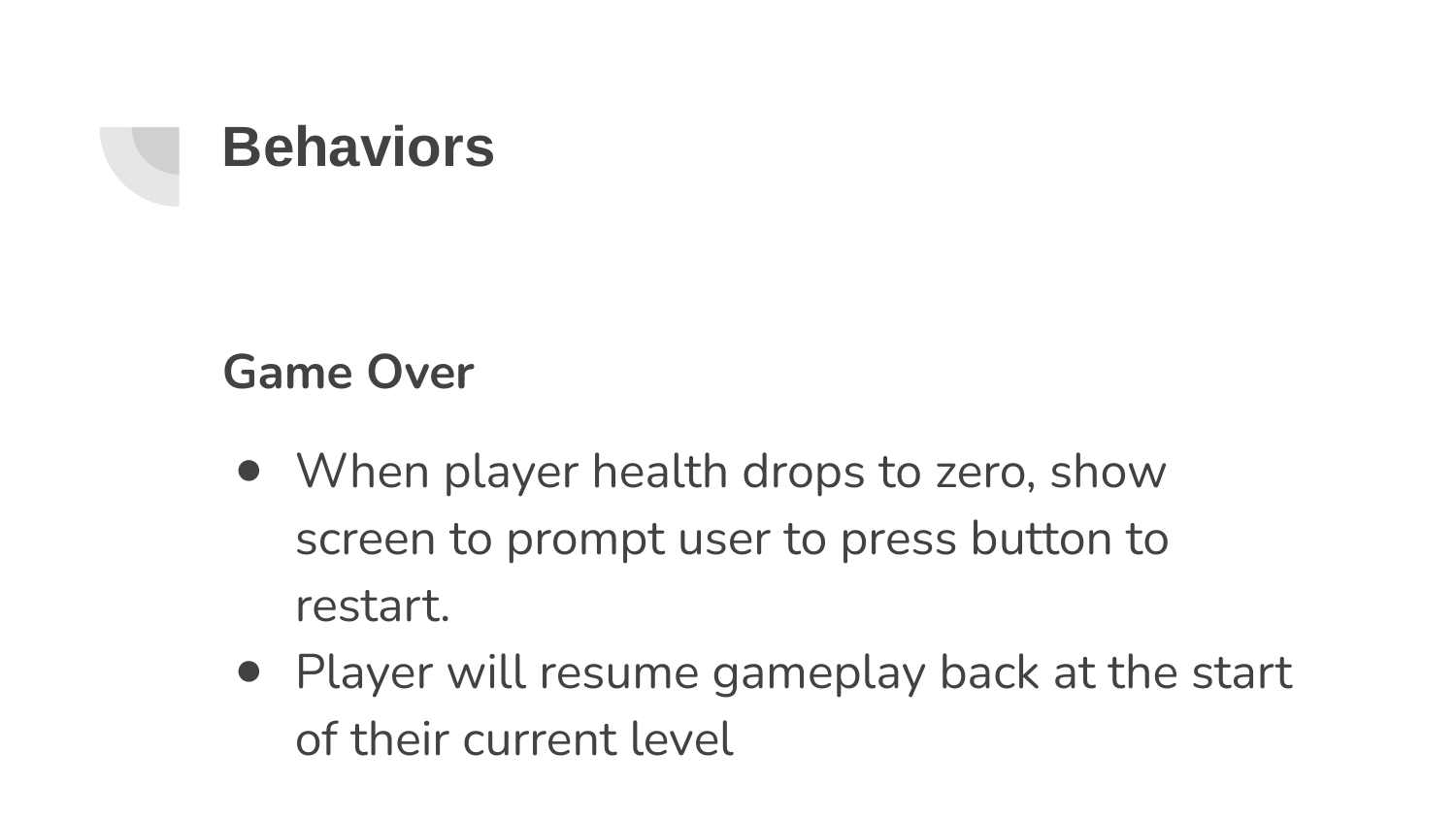

# Behaviors
Game Over
When player health drops to zero, show screen to prompt user to press button to restart.
Player will resume gameplay back at the start of their current level